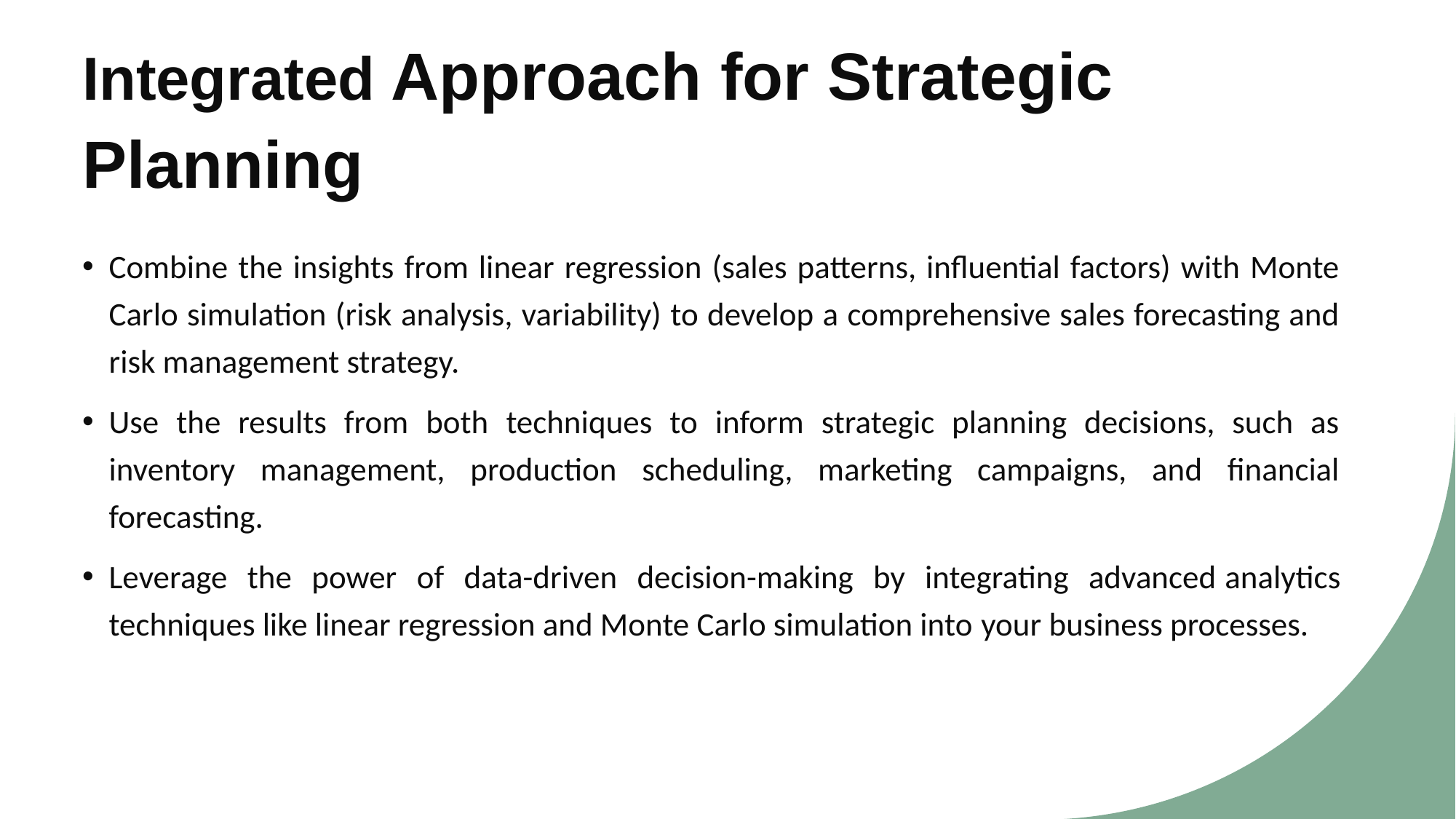

# Integrated Approach for Strategic Planning
Combine the insights from linear regression (sales patterns, influential factors) with Monte Carlo simulation (risk analysis, variability) to develop a comprehensive sales forecasting and risk management strategy.
Use the results from both techniques to inform strategic planning decisions, such as inventory management, production scheduling, marketing campaigns, and financial forecasting.
Leverage the power of data-driven decision-making by integrating advanced analytics techniques like linear regression and Monte Carlo simulation into your business processes.